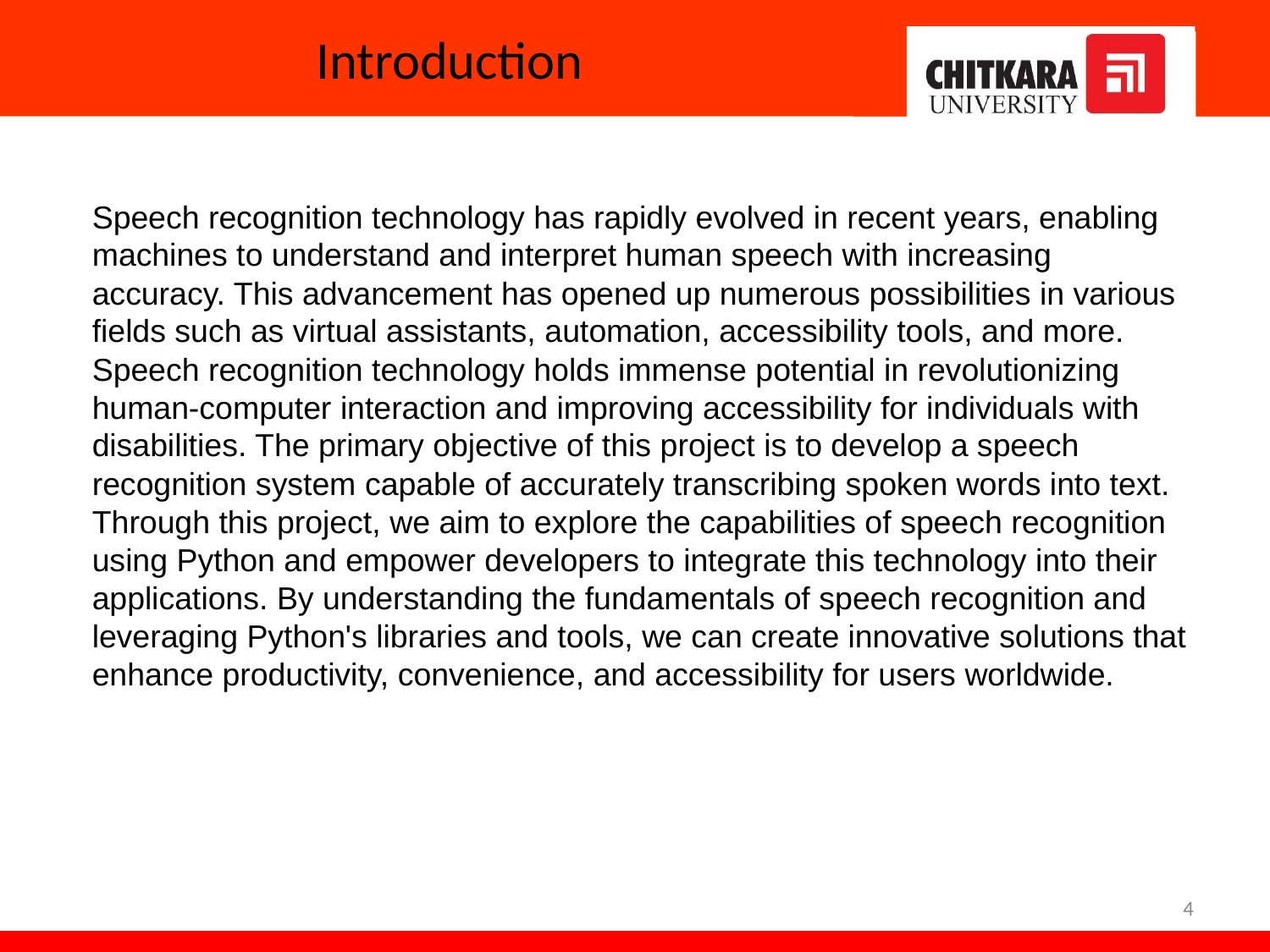

# Introduction
Speech recognition technology has rapidly evolved in recent years, enabling machines to understand and interpret human speech with increasing accuracy. This advancement has opened up numerous possibilities in various fields such as virtual assistants, automation, accessibility tools, and more. Speech recognition technology holds immense potential in revolutionizing human-computer interaction and improving accessibility for individuals with disabilities. The primary objective of this project is to develop a speech recognition system capable of accurately transcribing spoken words into text. Through this project, we aim to explore the capabilities of speech recognition using Python and empower developers to integrate this technology into their applications. By understanding the fundamentals of speech recognition and leveraging Python's libraries and tools, we can create innovative solutions that enhance productivity, convenience, and accessibility for users worldwide.

4